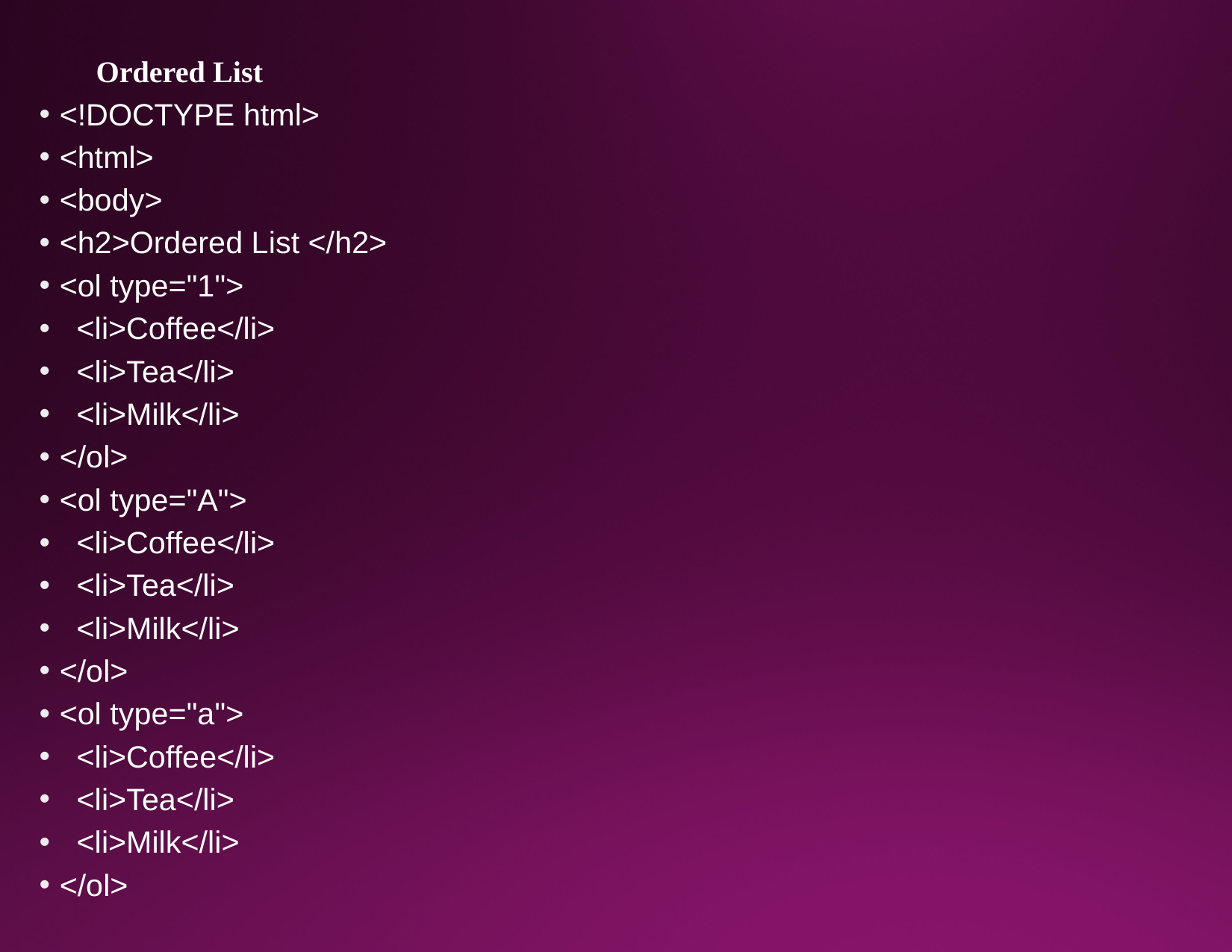

# Ordered List
<!DOCTYPE html>
<html>
<body>
<h2>Ordered List </h2>
<ol type="1">
  <li>Coffee</li>
  <li>Tea</li>
  <li>Milk</li>
</ol>
<ol type="A">
  <li>Coffee</li>
  <li>Tea</li>
  <li>Milk</li>
</ol>
<ol type="a">
  <li>Coffee</li>
  <li>Tea</li>
  <li>Milk</li>
</ol>